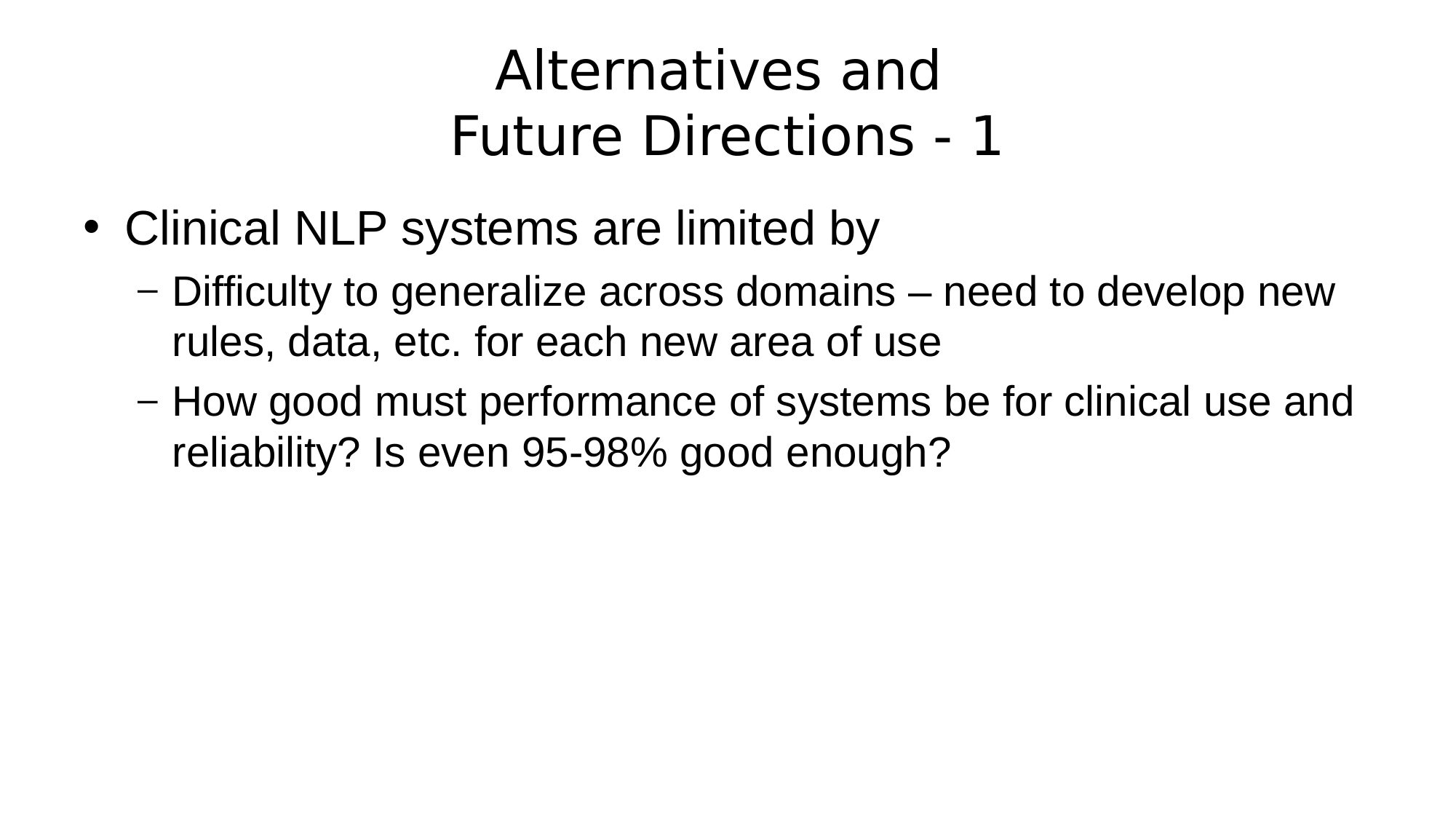

# Alternatives and Future Directions - 1
Clinical NLP systems are limited by
Difficulty to generalize across domains – need to develop new rules, data, etc. for each new area of use
How good must performance of systems be for clinical use and reliability? Is even 95-98% good enough?